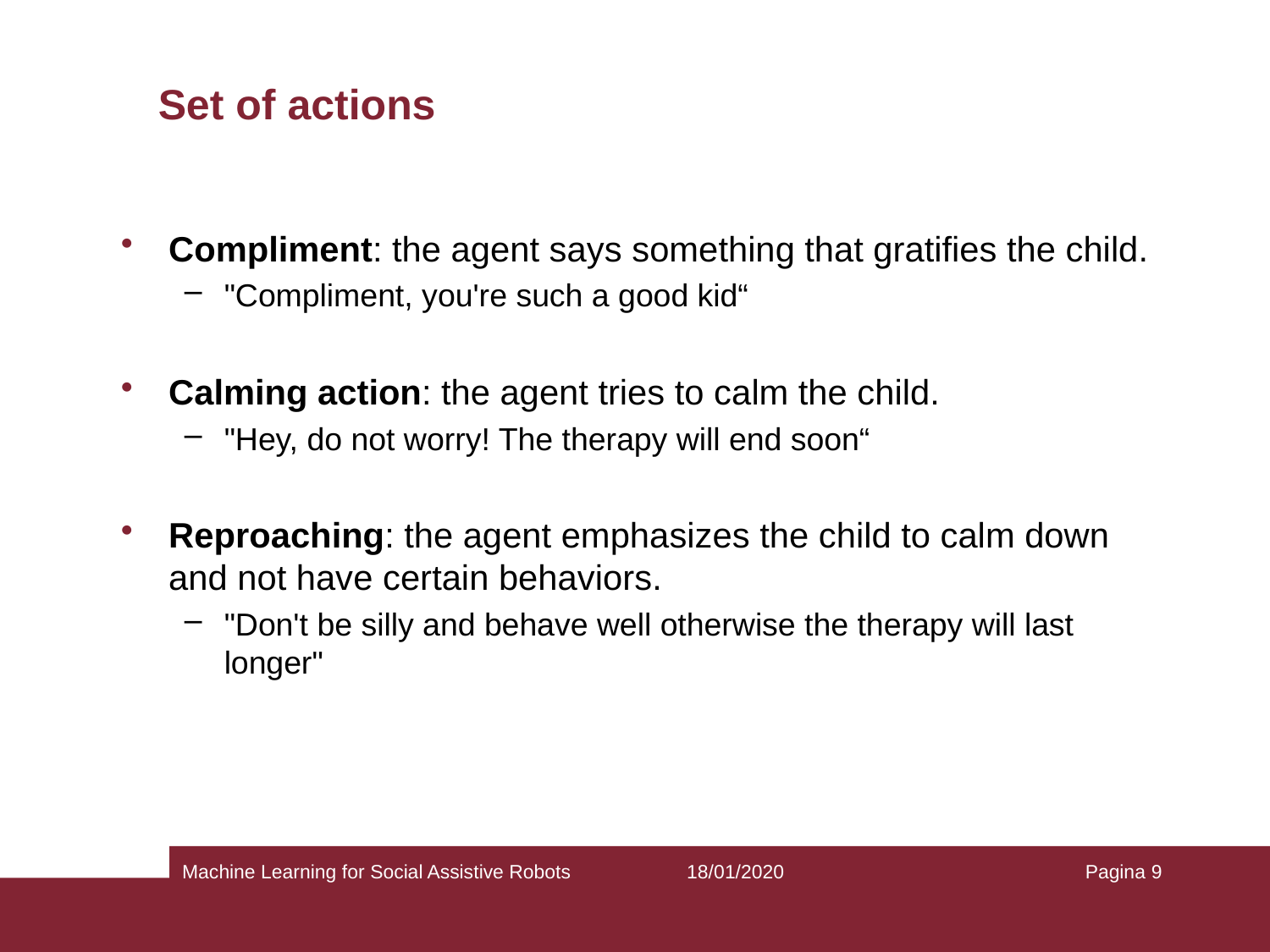

# Set of actions
Compliment: the agent says something that gratifies the child.
"Compliment, you're such a good kid“

Calming action: the agent tries to calm the child.
"Hey, do not worry! The therapy will end soon“

Reproaching: the agent emphasizes the child to calm down and not have certain behaviors.
"Don't be silly and behave well otherwise the therapy will last longer"

Machine Learning for Social Assistive Robots
18/01/2020
Pagina 9